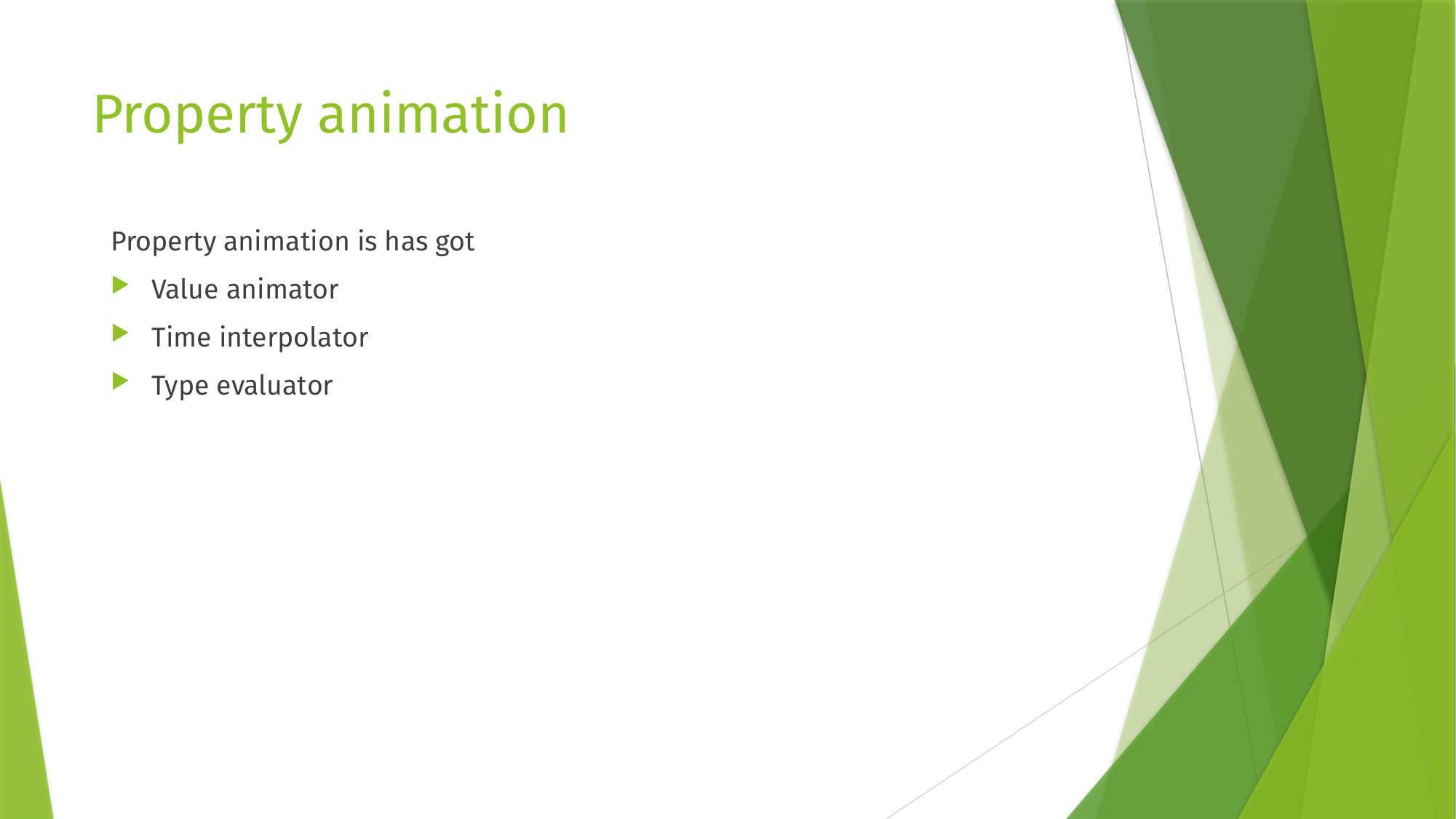

# Property animation
Property animation is has got
Value animator
Time interpolator
Type evaluator